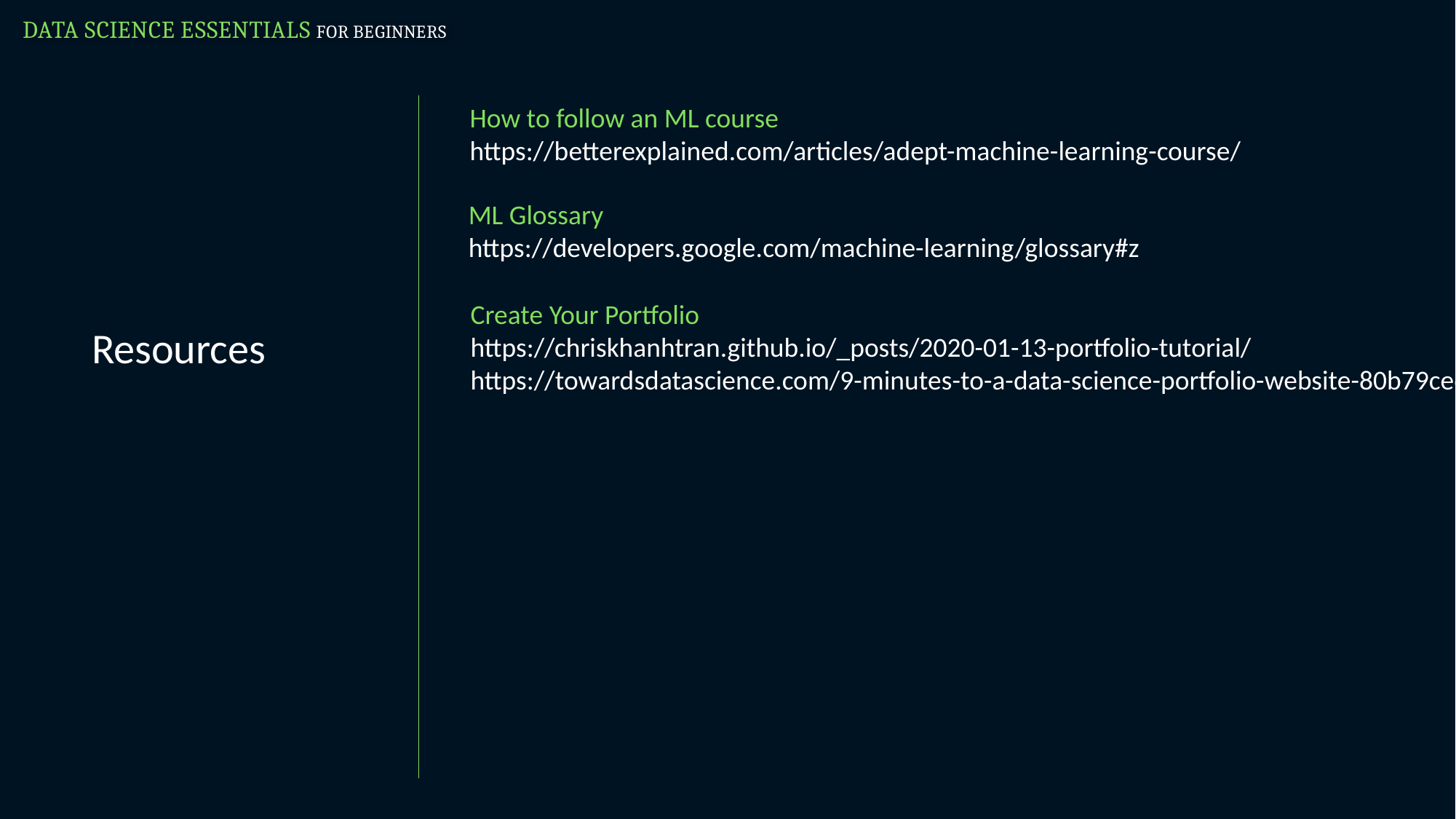

DATA SCIENCE ESSENTIALS FOR BEGINNERS
How to follow an ML course
https://betterexplained.com/articles/adept-machine-learning-course/
ML Glossary
https://developers.google.com/machine-learning/glossary#z

Create Your Portfolio
https://chriskhanhtran.github.io/_posts/2020-01-13-portfolio-tutorial/
https://towardsdatascience.com/9-minutes-to-a-data-science-portfolio-website-80b79ced6c54

Resources